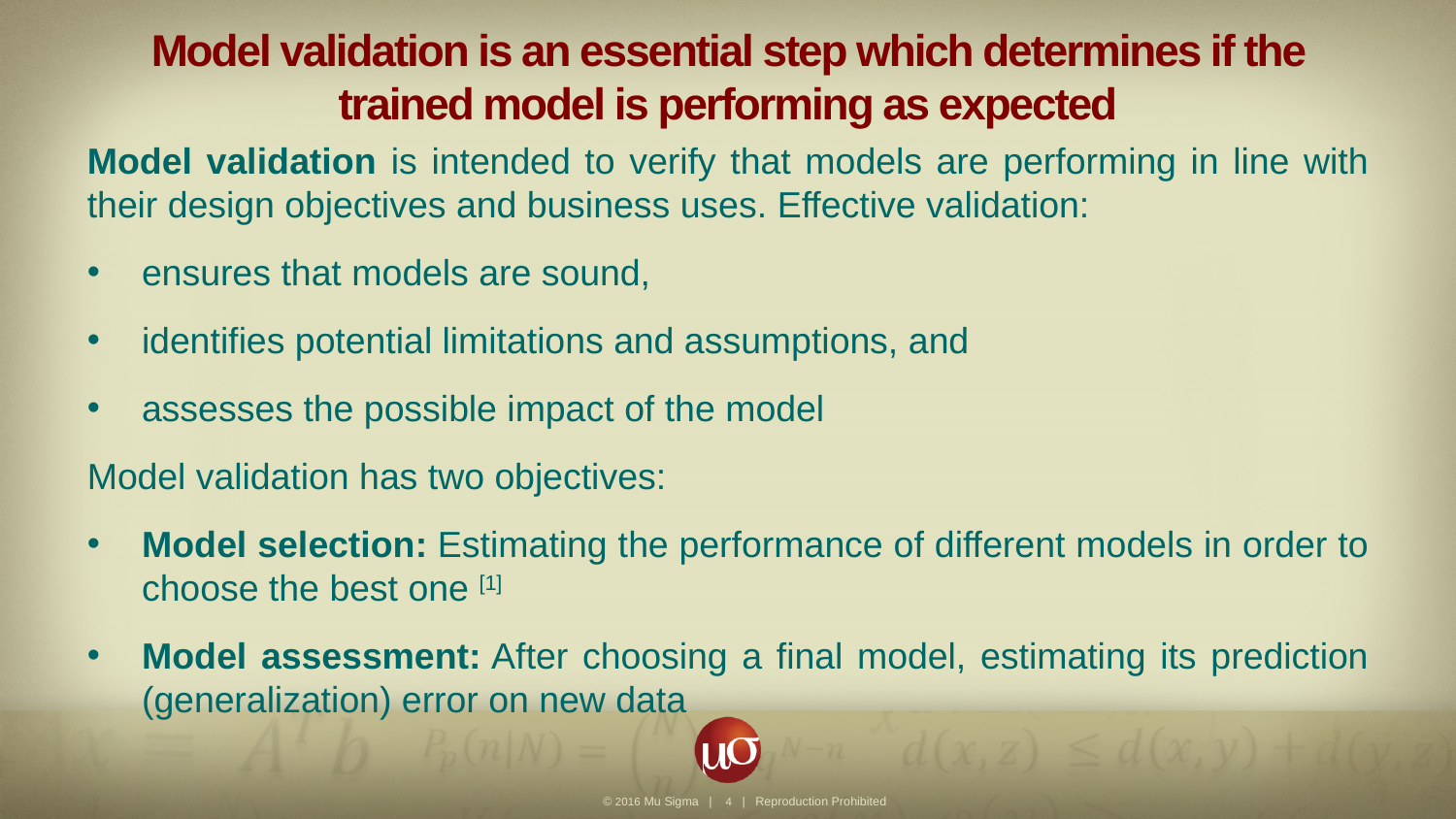

Model validation is an essential step which determines if the trained model is performing as expected
Model validation is intended to verify that models are performing in line with their design objectives and business uses. Effective validation:
ensures that models are sound,
identifies potential limitations and assumptions, and
assesses the possible impact of the model
Model validation has two objectives:
Model selection: Estimating the performance of different models in order to choose the best one [1]
Model assessment: After choosing a final model, estimating its prediction (generalization) error on new data